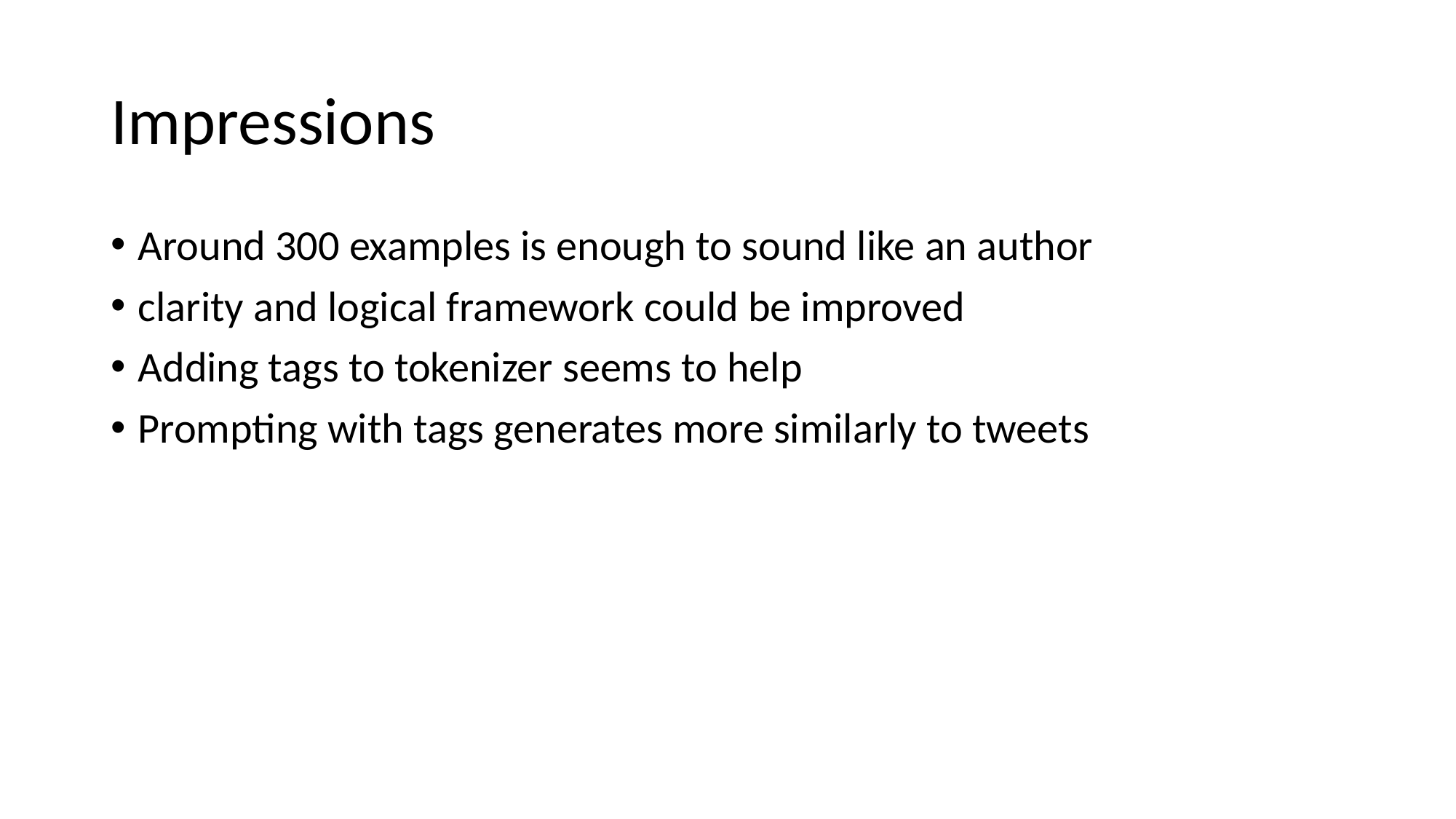

# Impressions
Around 300 examples is enough to sound like an author
clarity and logical framework could be improved
Adding tags to tokenizer seems to help
Prompting with tags generates more similarly to tweets